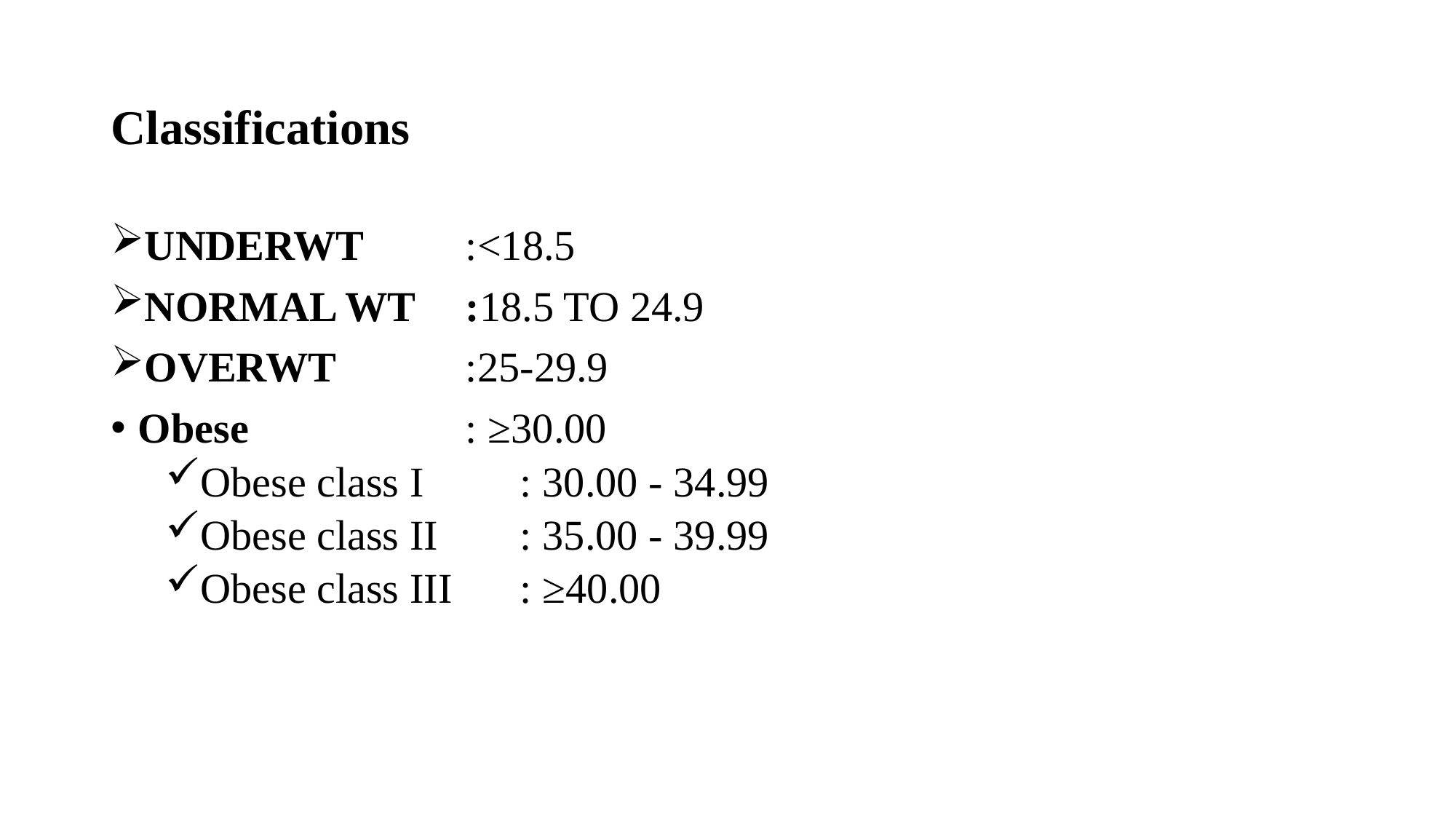

# Classifications
UNDERWT	:<18.5
NORMAL WT	:18.5 TO 24.9
OVERWT		:25-29.9
Obese		: ≥30.00
Obese class I	: 30.00 - 34.99
Obese class II	: 35.00 - 39.99
Obese class III	: ≥40.00